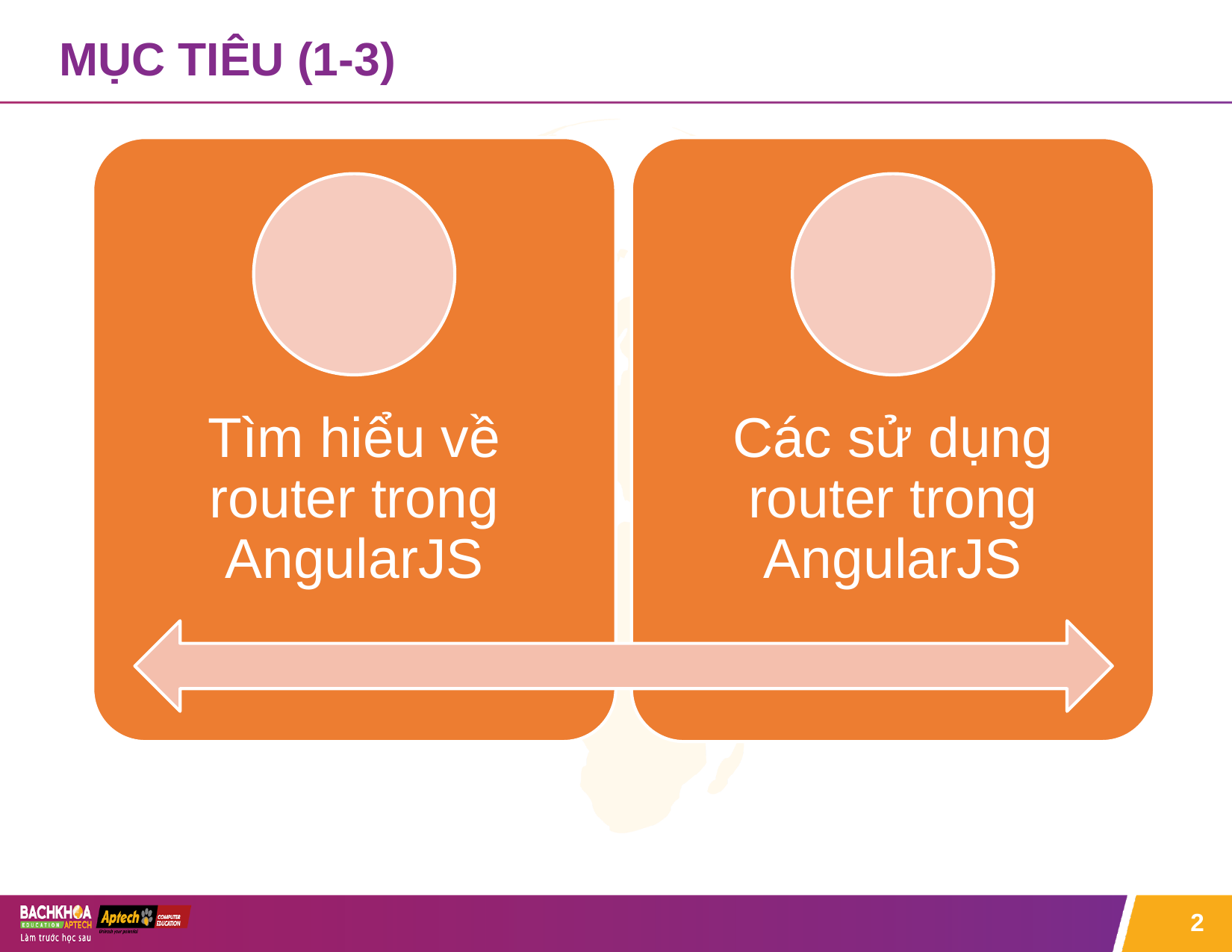

MỤC TIÊU (1-3)

Tìm hiểu về router trong AngularJS
Các sử dụng router trong AngularJS
2